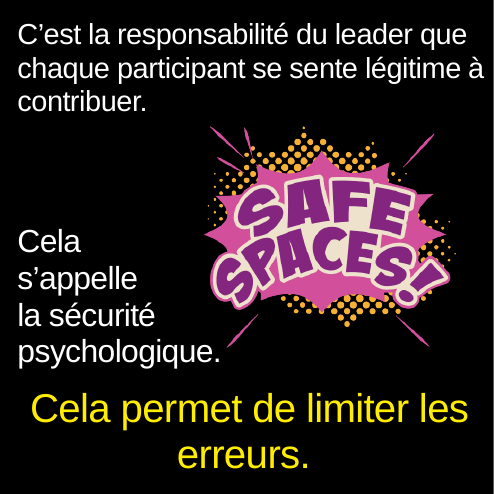

C’est la responsabilité du leader que chaque participant se sente légitime à contribuer.

Cela
s’appelle
la sécurité psychologique.
Cela permet de limiter les erreurs.